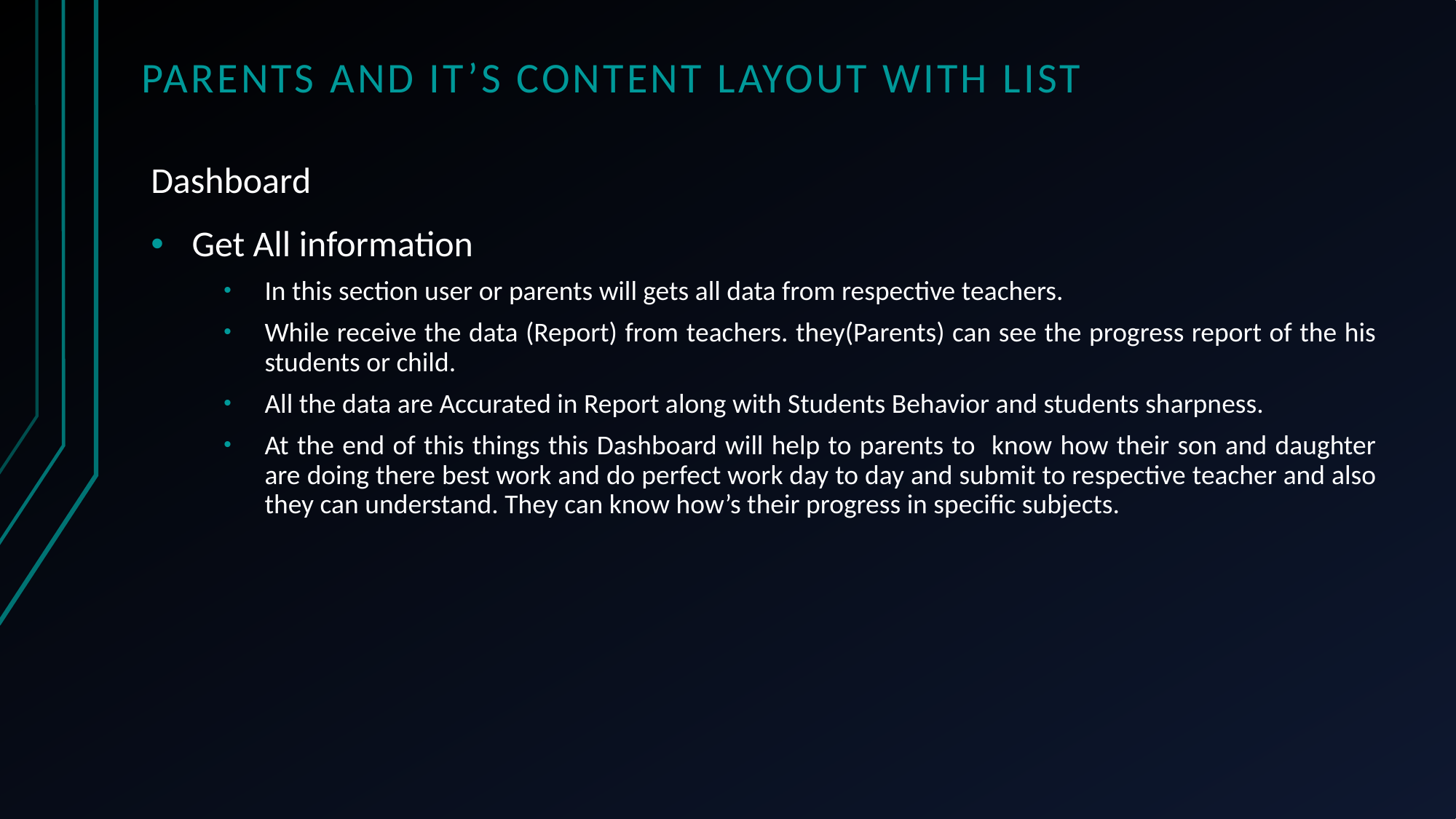

# Parents and it’s content layout with list
Dashboard
Get All information
In this section user or parents will gets all data from respective teachers.
While receive the data (Report) from teachers. they(Parents) can see the progress report of the his students or child.
All the data are Accurated in Report along with Students Behavior and students sharpness.
At the end of this things this Dashboard will help to parents to  know how their son and daughter are doing there best work and do perfect work day to day and submit to respective teacher and also they can understand. They can know how’s their progress in specific subjects.